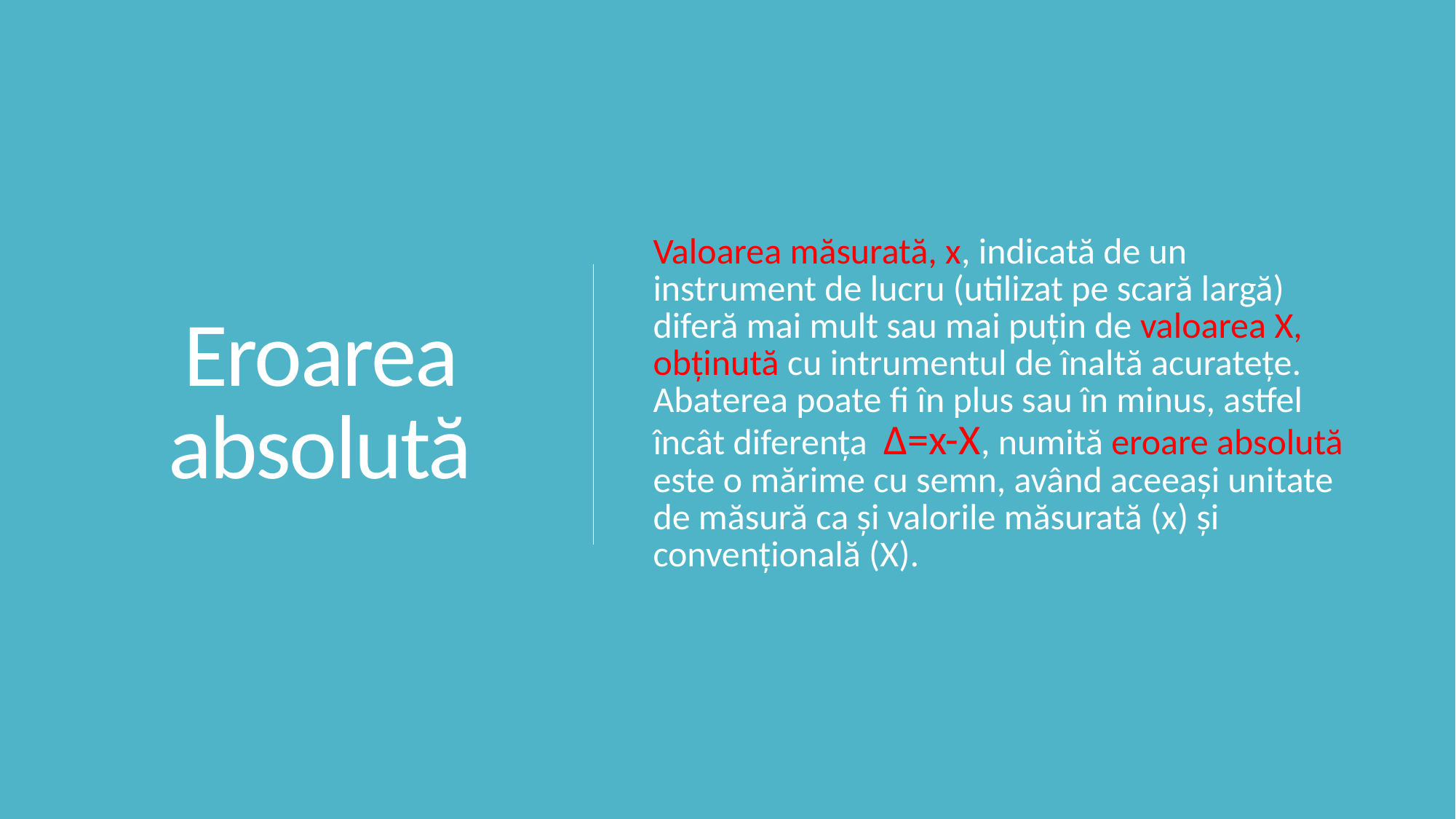

# Eroarea absolută
Valoarea măsurată, x, indicată de un instrument de lucru (utilizat pe scară largă) diferă mai mult sau mai puțin de valoarea X, obținută cu intrumentul de înaltă acuratețe. Abaterea poate fi în plus sau în minus, astfel încât diferența  ∆=x-X, numită eroare absolută este o mărime cu semn, având aceeași unitate de măsură ca și valorile măsurată (x) și convențională (X).